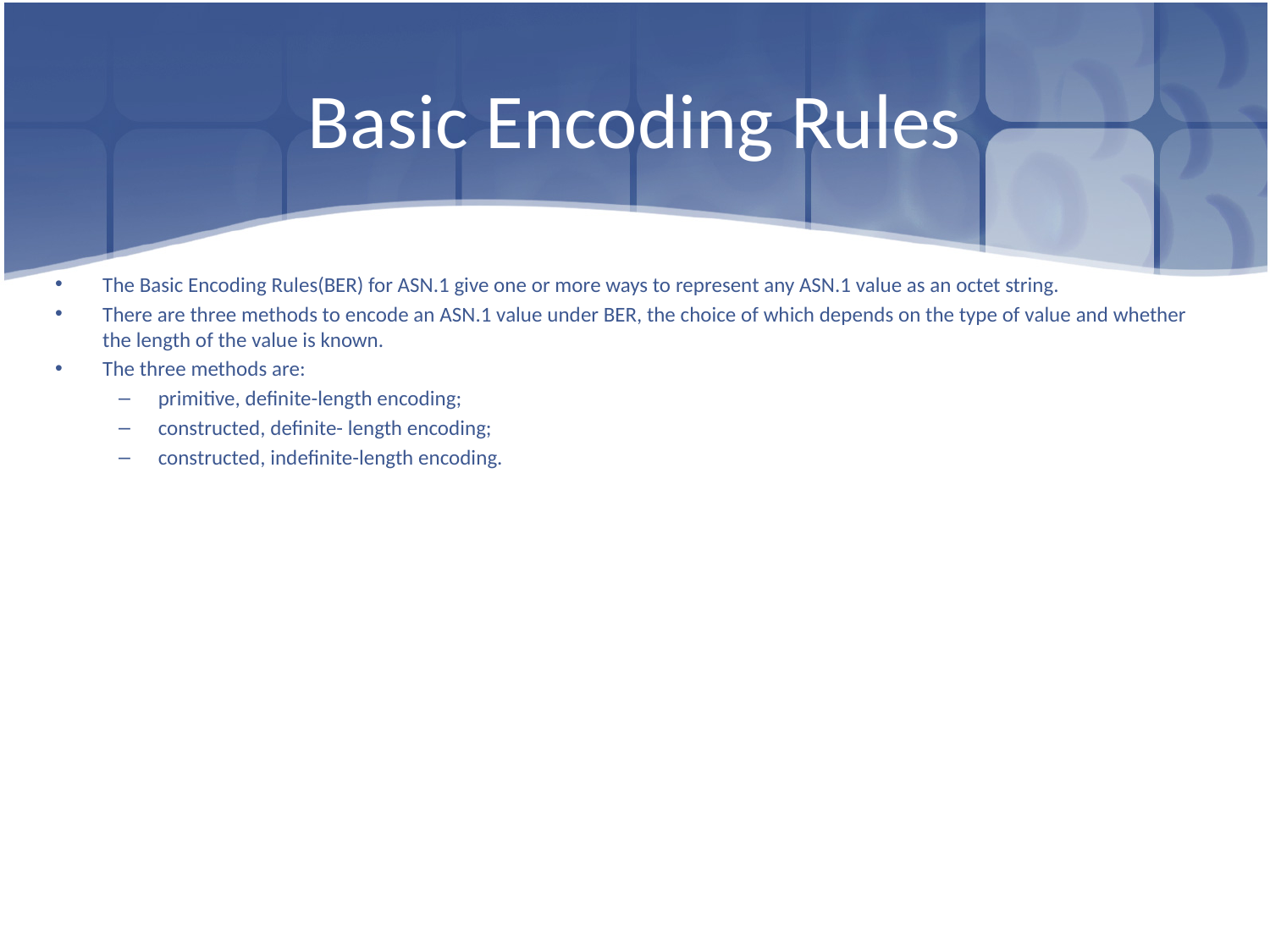

# Basic Encoding Rules
The Basic Encoding Rules(BER) for ASN.1 give one or more ways to represent any ASN.1 value as an octet string.
There are three methods to encode an ASN.1 value under BER, the choice of which depends on the type of value and whether the length of the value is known.
The three methods are:
primitive, definite-length encoding;
constructed, definite- length encoding;
constructed, indefinite-length encoding.